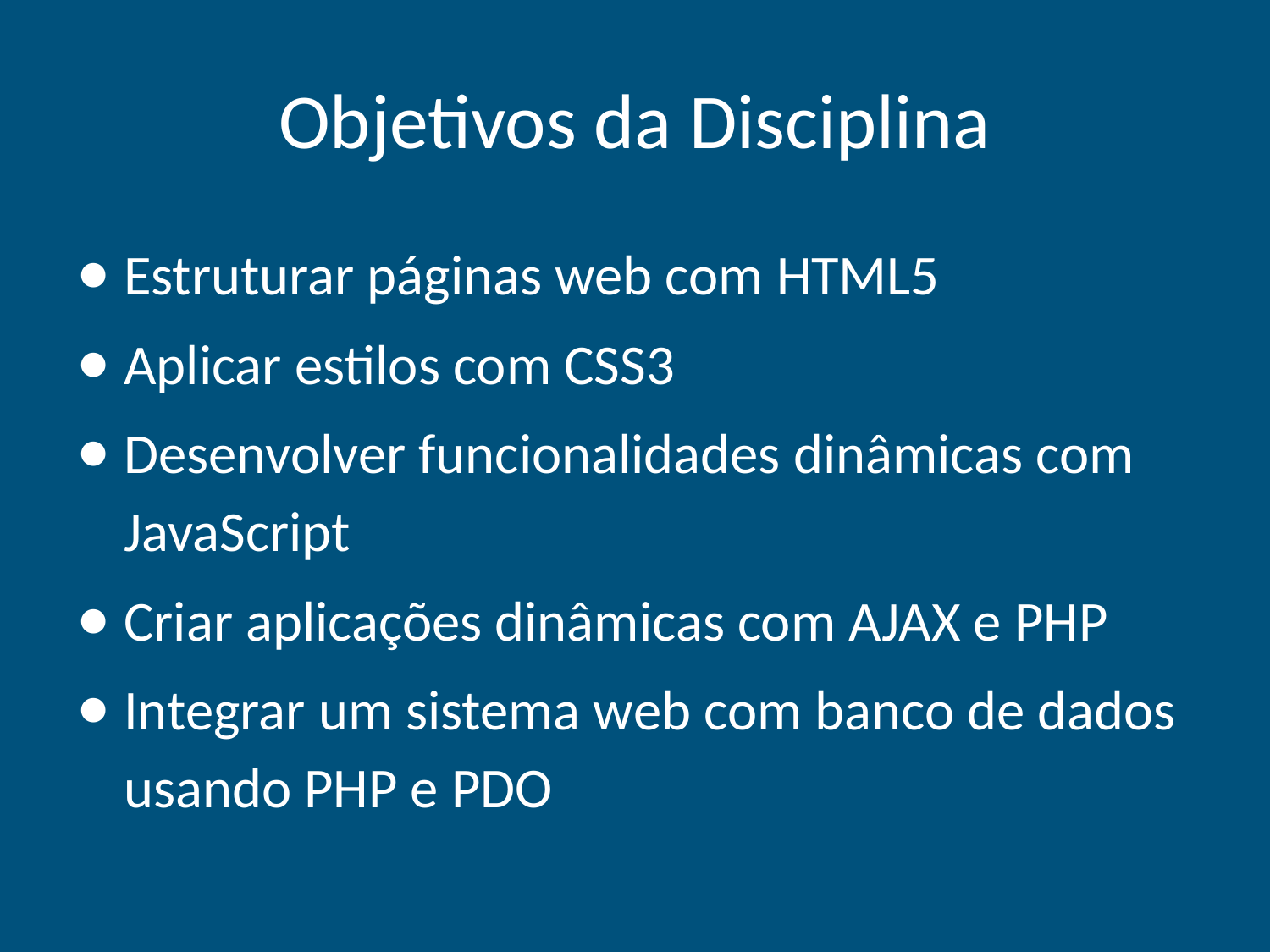

# Objetivos da Disciplina
Estruturar páginas web com HTML5
Aplicar estilos com CSS3
Desenvolver funcionalidades dinâmicas com JavaScript
Criar aplicações dinâmicas com AJAX e PHP
Integrar um sistema web com banco de dados usando PHP e PDO